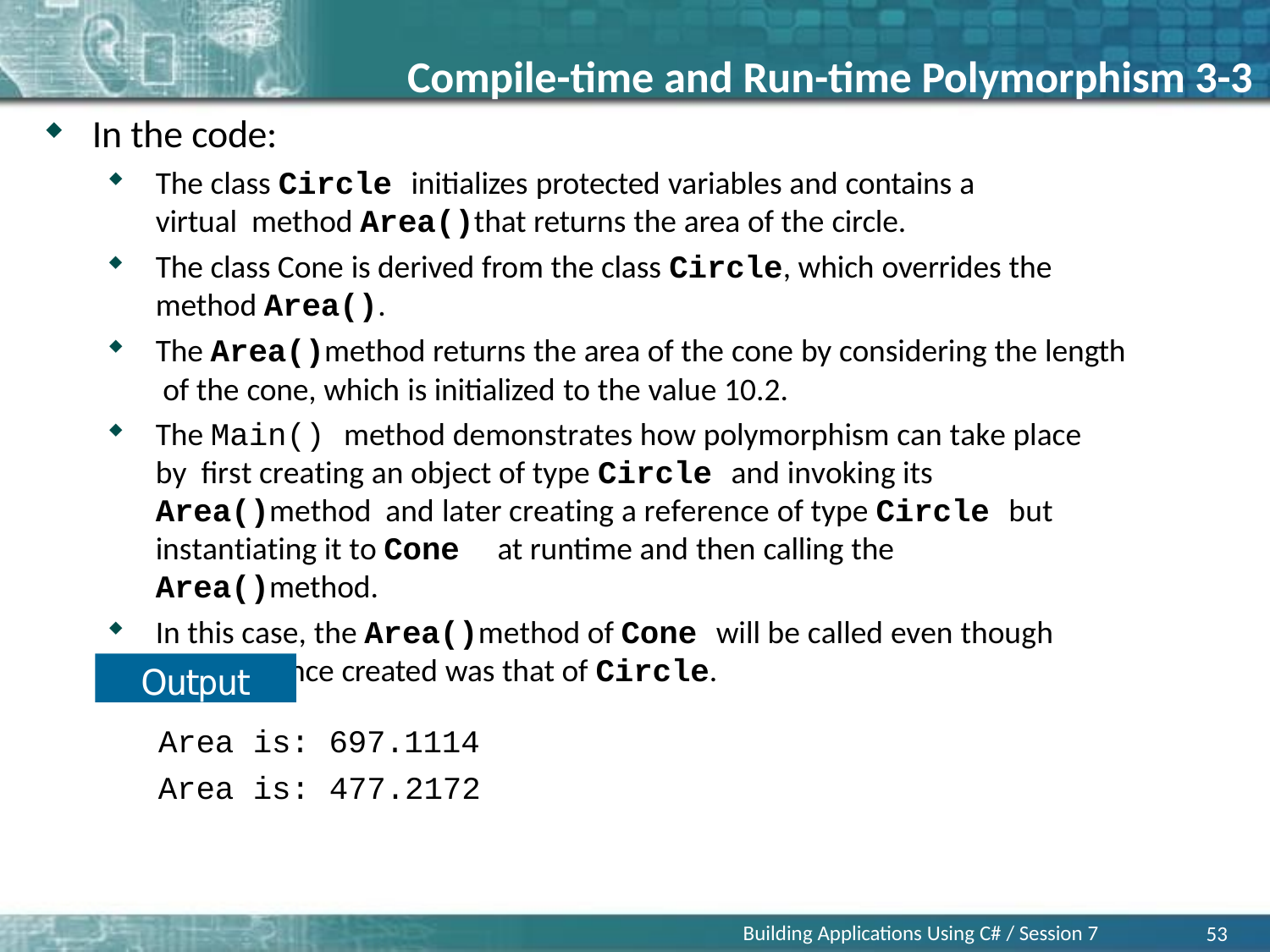

# Compile-time and Run-time Polymorphism 3-3
In the code:
The class Circle initializes protected variables and contains a virtual  method Area()that returns the area of the circle.
The class Cone is derived from the class Circle, which overrides the
method Area().
The Area()method returns the area of the cone by considering the length  of the cone, which is initialized to the value 10.2.
The Main() method demonstrates how polymorphism can take place by  first creating an object of type Circle and invoking its Area()method  and later creating a reference of type Circle but instantiating it to Cone  at runtime and then calling the Area()method.
In this case, the Area()method of Cone will be called even though the  reference created was that of Circle.
Output
Area is: 697.1114
Area is: 477.2172
Building Applications Using C# / Session 7
53